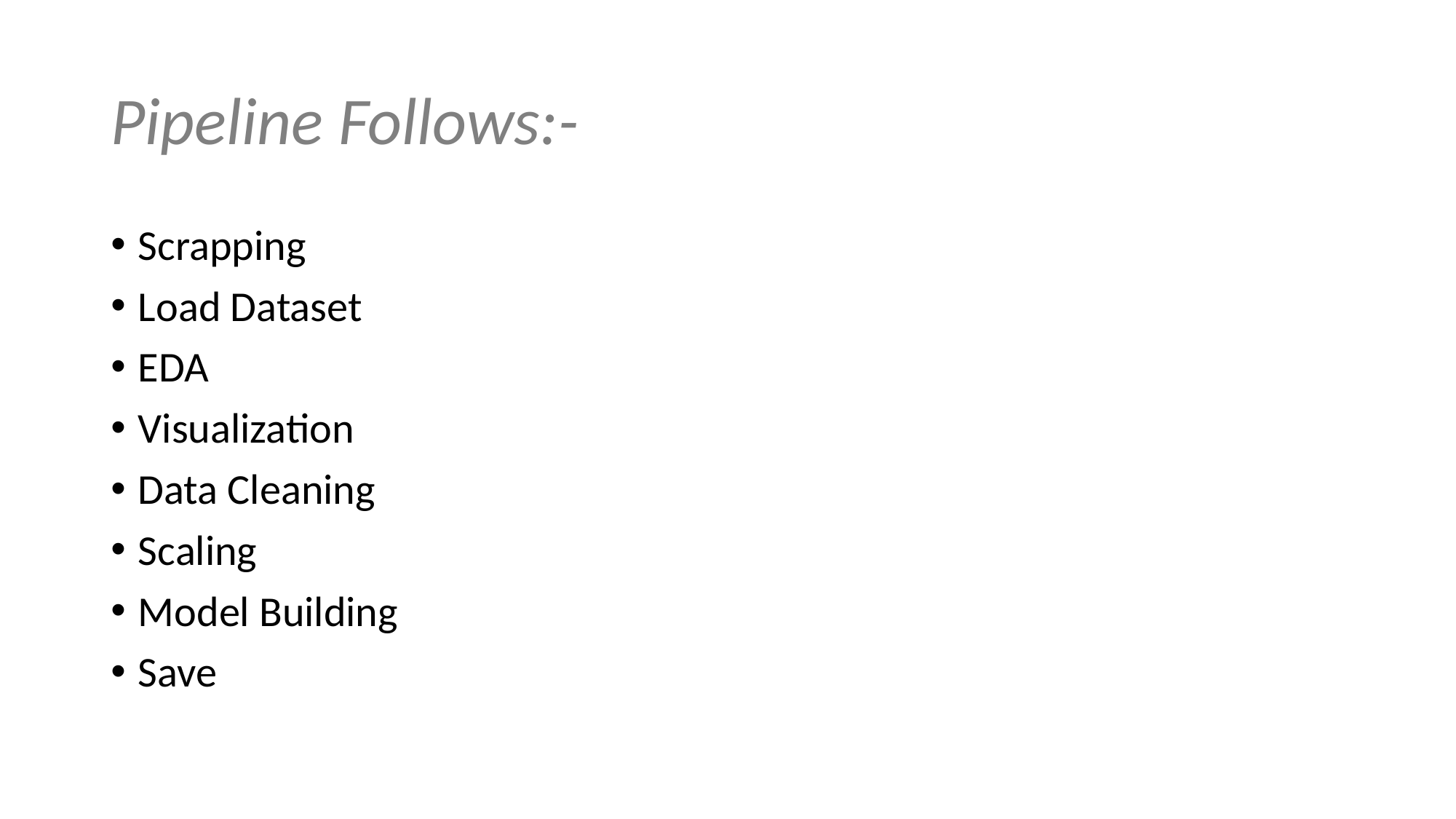

# Pipeline Follows:-
Scrapping
Load Dataset
EDA
Visualization
Data Cleaning
Scaling
Model Building
Save